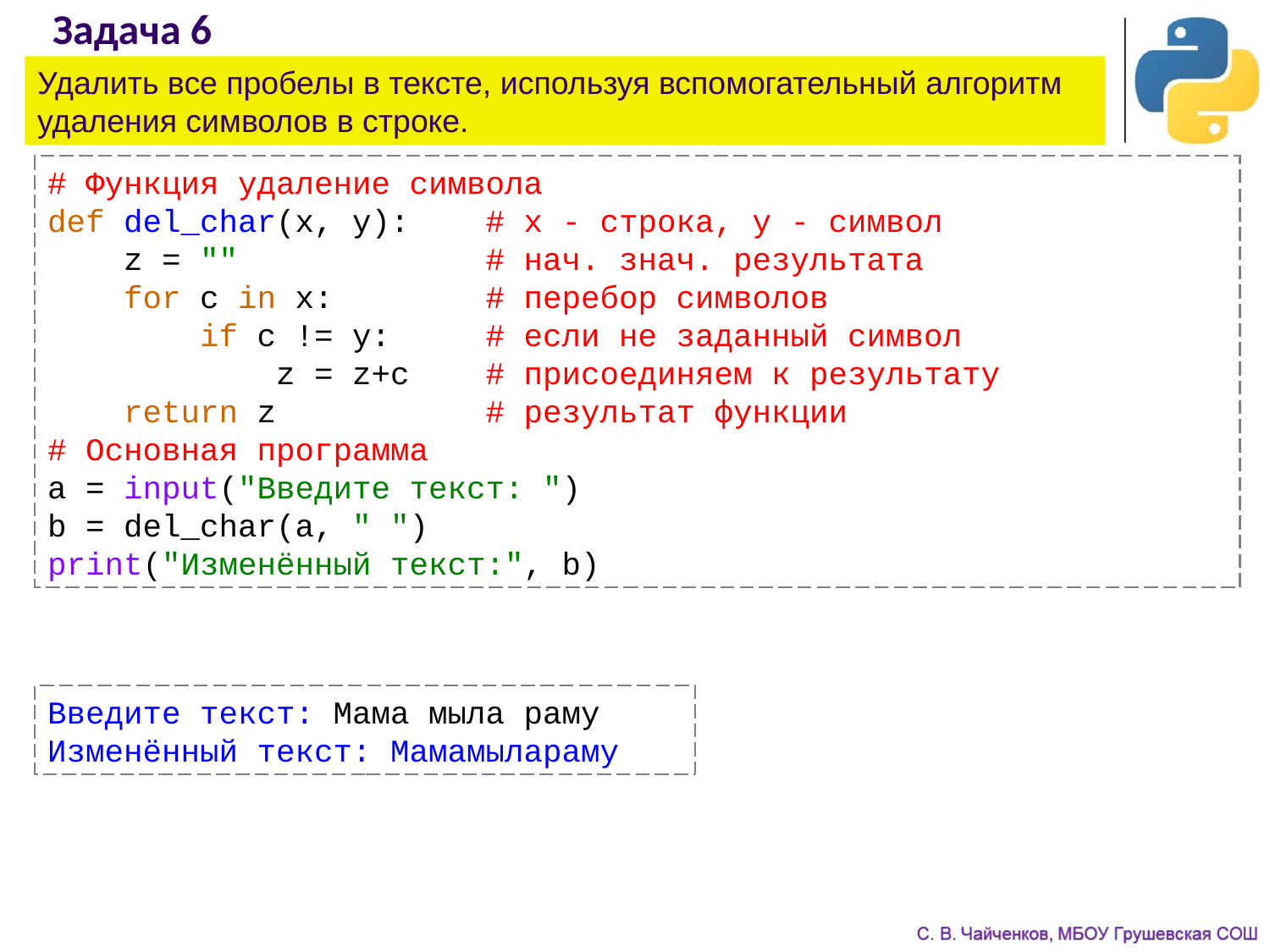

# Задача 6
Удалить все пробелы в тексте, используя вспомогательный алгоритм удаления символов в строке.
# Функция удаление символа
def del_char(x, y):    # x - строка, y - символ
    z = ""             # нач. знач. результата
    for c in x:        # перебор символов
        if c != y:     # если не заданный символ
            z = z+c    # присоединяем к результату
    return z           # результат функции
# Основная программа
a = input("Введите текст: ")
b = del_char(a, " ")
print("Изменённый текст:", b)
Введите текст: Мама мыла раму
Изменённый текст: Мамамылараму